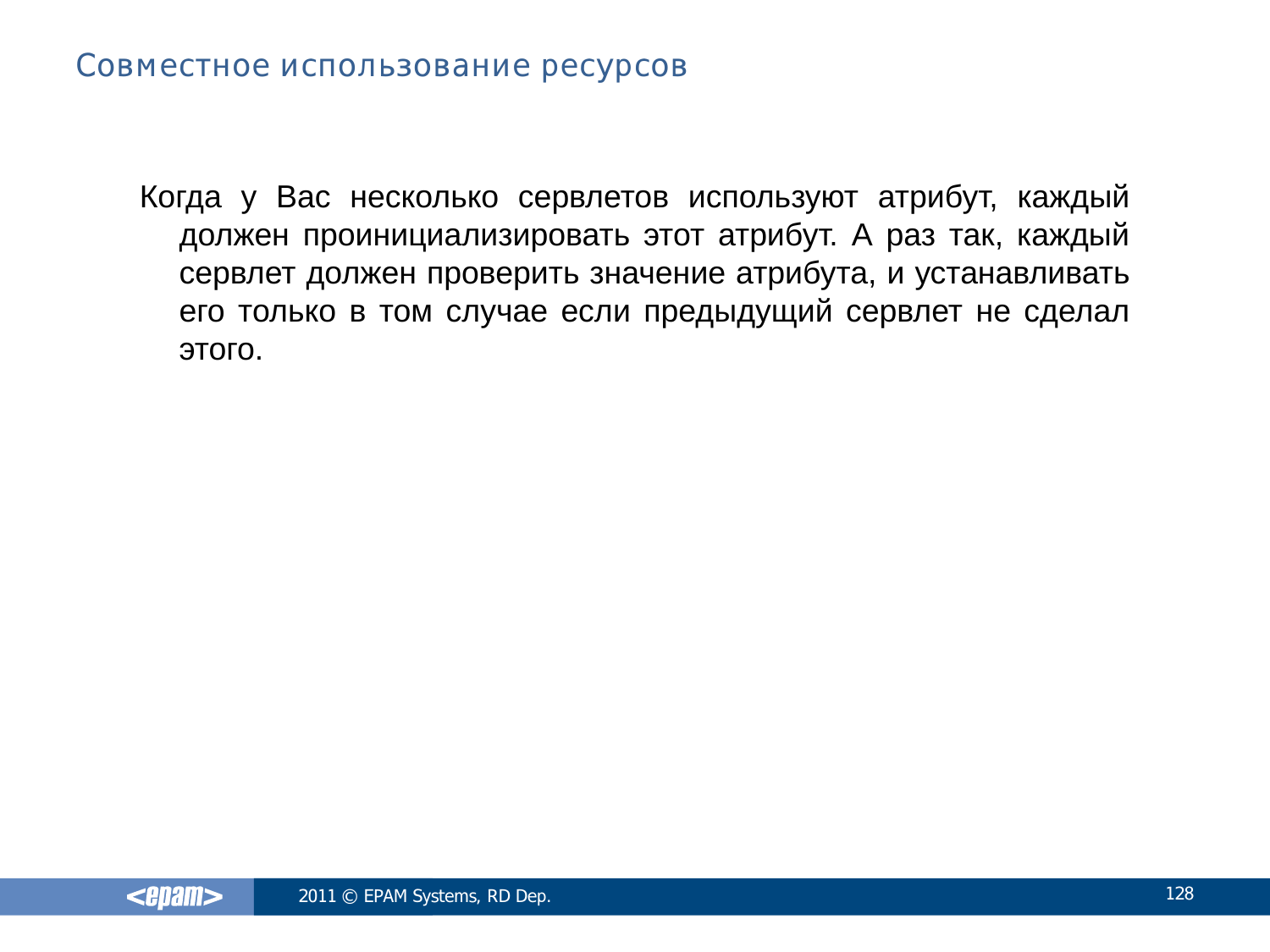

# Совместное использование ресурсов
Когда у Вас несколько сервлетов используют атрибут, каждый должен проинициализировать этот атрибут. А раз так, каждый сервлет должен проверить значение атрибута, и устанавливать его только в том случае если предыдущий сервлет не сделал этого.

128
2011 © EPAM Systems, RD Dep.